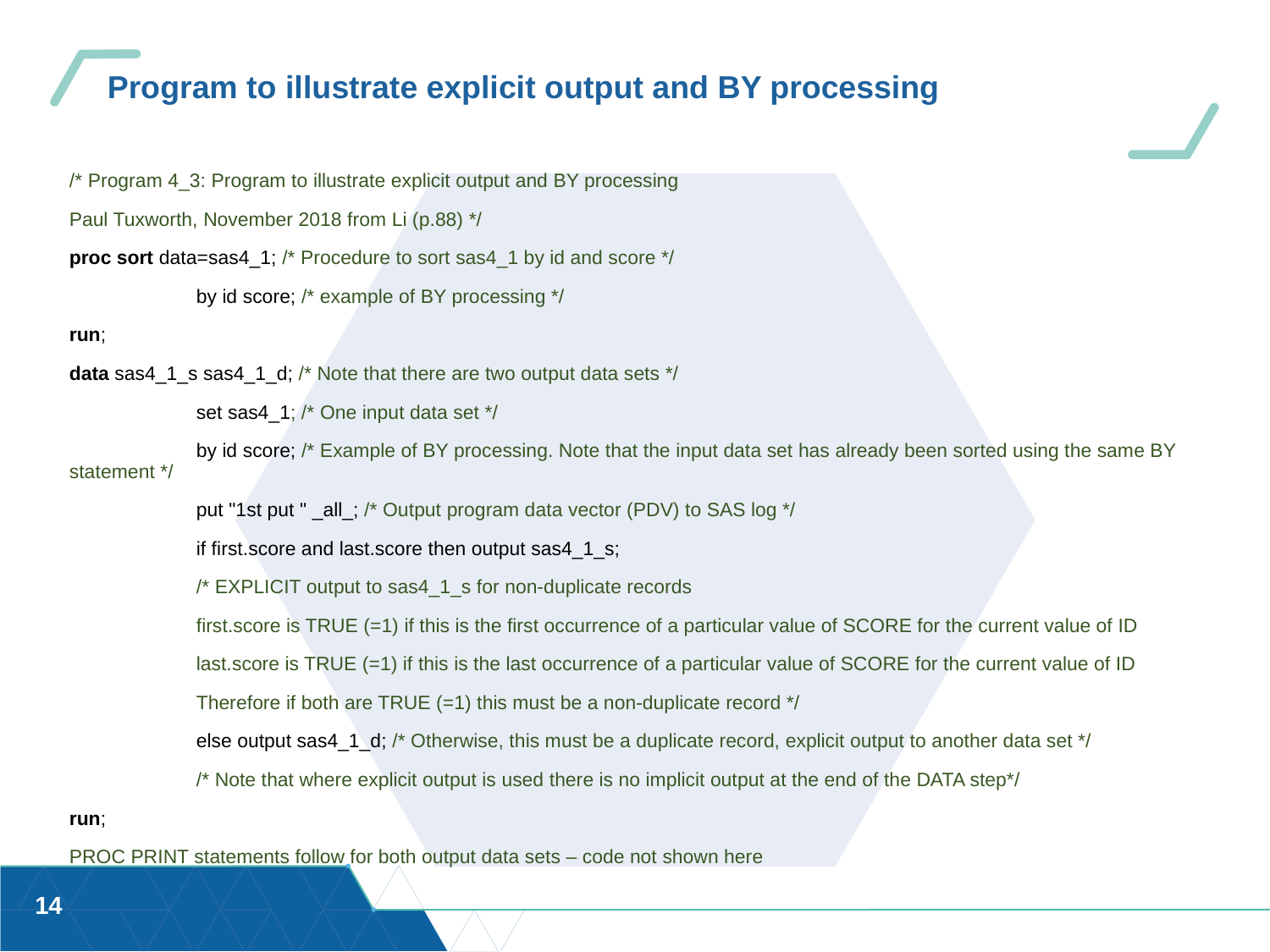

# Program to illustrate explicit output and BY processing
/* Program 4_3: Program to illustrate explicit output and BY processing
Paul Tuxworth, November 2018 from Li (p.88) */
proc sort data=sas4_1; /* Procedure to sort sas4_1 by id and score */
	by id score; /* example of BY processing */
run;
data sas4_1_s sas4_1_d; /* Note that there are two output data sets */
	set sas4_1; /* One input data set */
	by id score; /* Example of BY processing. Note that the input data set has already been sorted using the same BY 	statement */
	put "1st put " _all_; /* Output program data vector (PDV) to SAS log */
	if first.score and last.score then output sas4_1_s;
	/* EXPLICIT output to sas4_1_s for non-duplicate records
	first.score is TRUE (=1) if this is the first occurrence of a particular value of SCORE for the current value of ID
	last.score is TRUE (=1) if this is the last occurrence of a particular value of SCORE for the current value of ID
	Therefore if both are TRUE (=1) this must be a non-duplicate record */
	else output sas4_1_d; /* Otherwise, this must be a duplicate record, explicit output to another data set */
	/* Note that where explicit output is used there is no implicit output at the end of the DATA step*/
run;
PROC PRINT statements follow for both output data sets – code not shown here
14